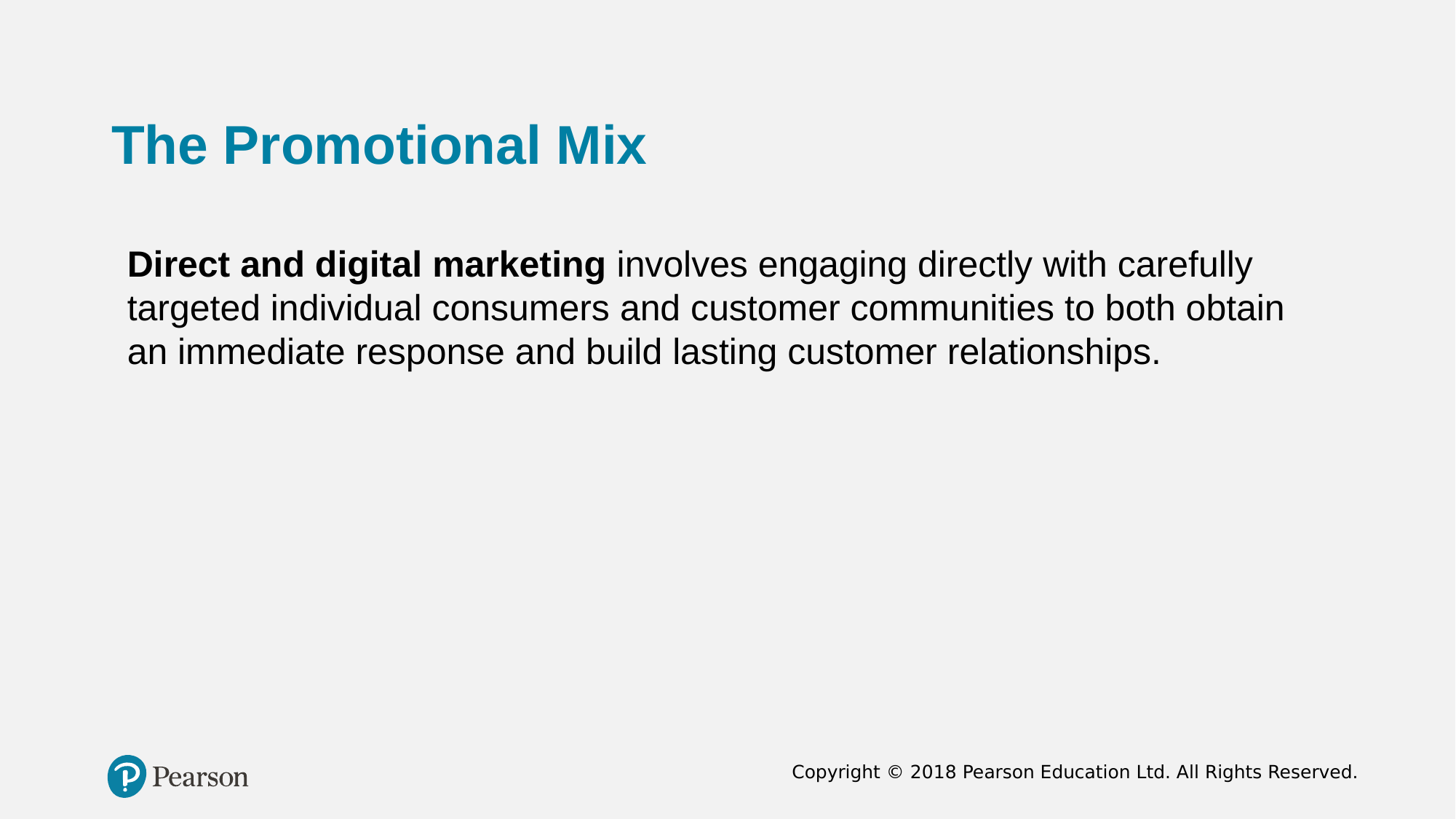

# The Promotional Mix
Direct and digital marketing involves engaging directly with carefully targeted individual consumers and customer communities to both obtain an immediate response and build lasting customer relationships.